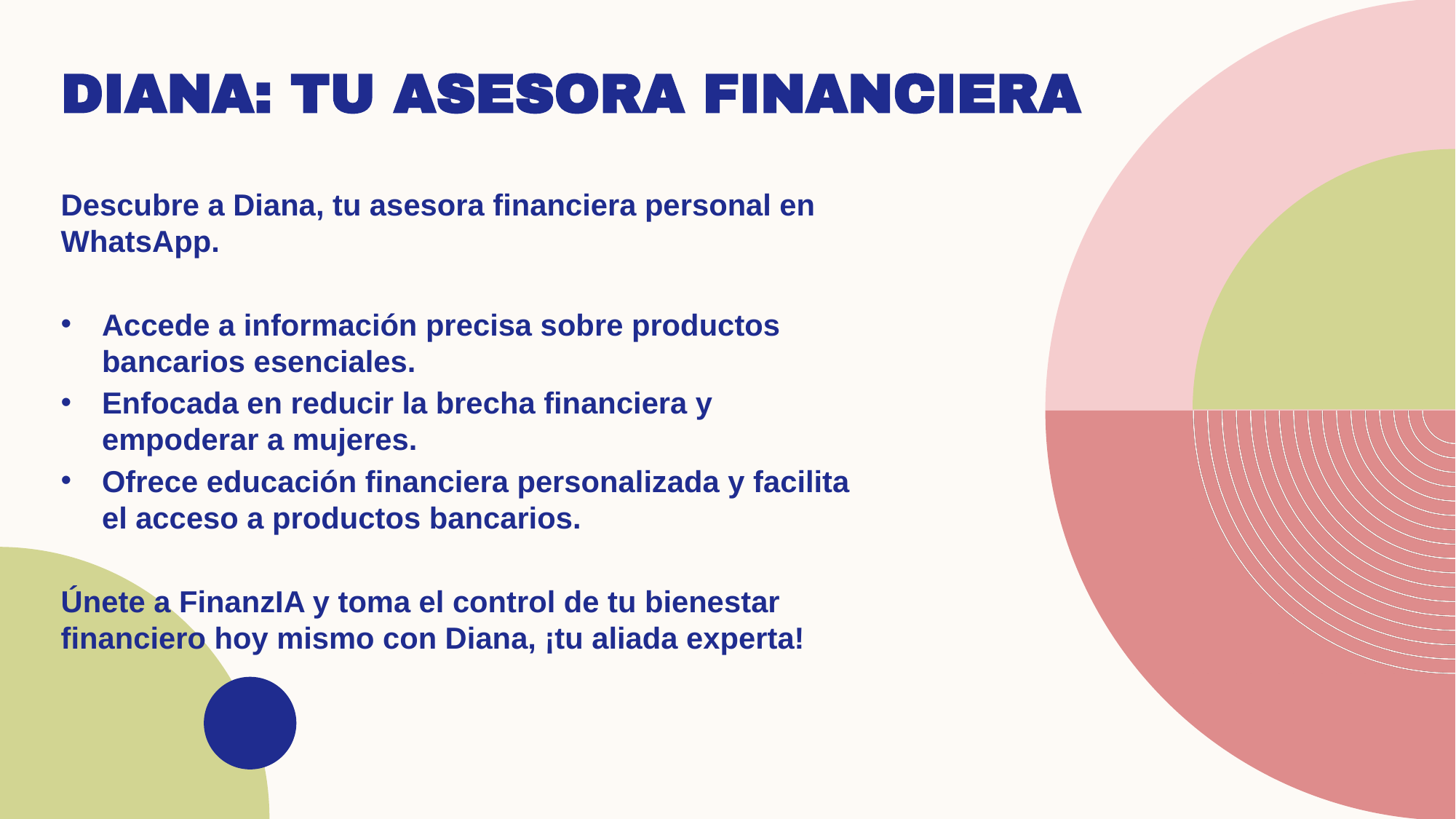

# Diana: tu asesora Financiera
Descubre a Diana, tu asesora financiera personal en WhatsApp.

Accede a información precisa sobre productos bancarios esenciales.
Enfocada en reducir la brecha financiera y empoderar a mujeres.
Ofrece educación financiera personalizada y facilita el acceso a productos bancarios.

Únete a FinanzIA y toma el control de tu bienestar financiero hoy mismo con Diana, ¡tu aliada experta!